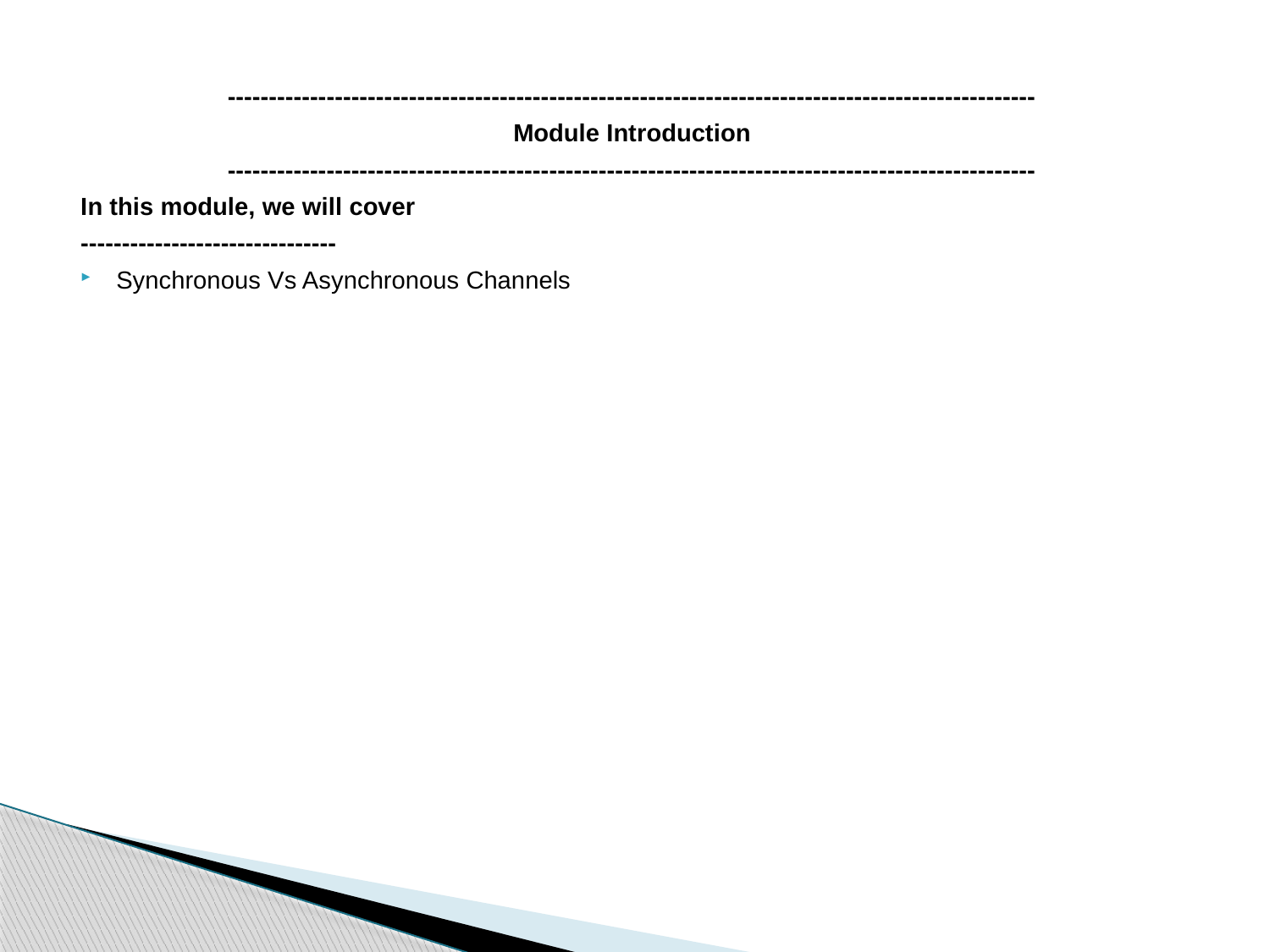

--------------------------------------------------------------------------------------------------
Module Introduction
--------------------------------------------------------------------------------------------------
In this module, we will cover
-------------------------------
Synchronous Vs Asynchronous Channels